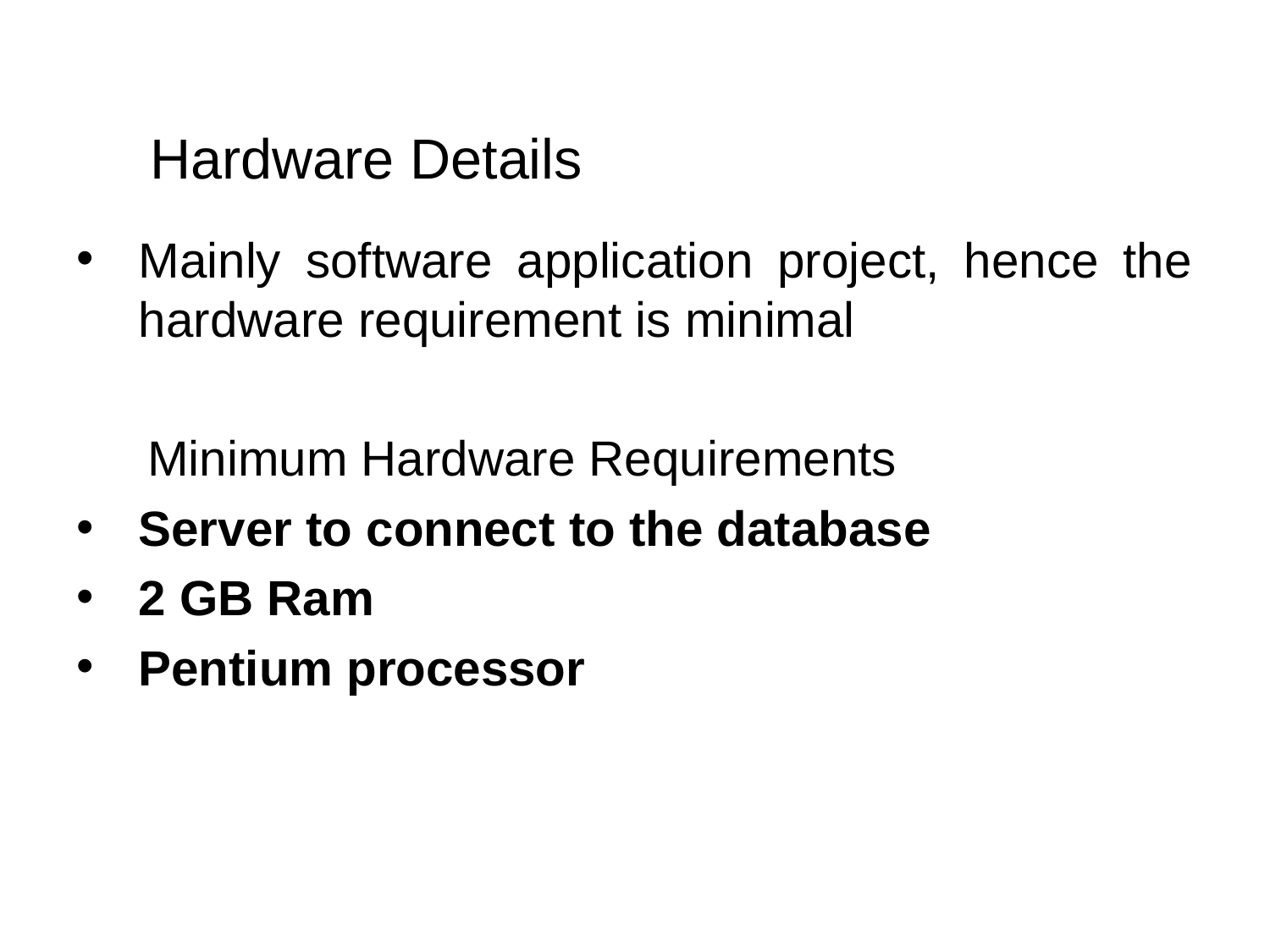

Hardware Details
Mainly software application project, hence the hardware requirement is minimal

	Minimum Hardware Requirements
Server to connect to the database
2 GB Ram
Pentium processor